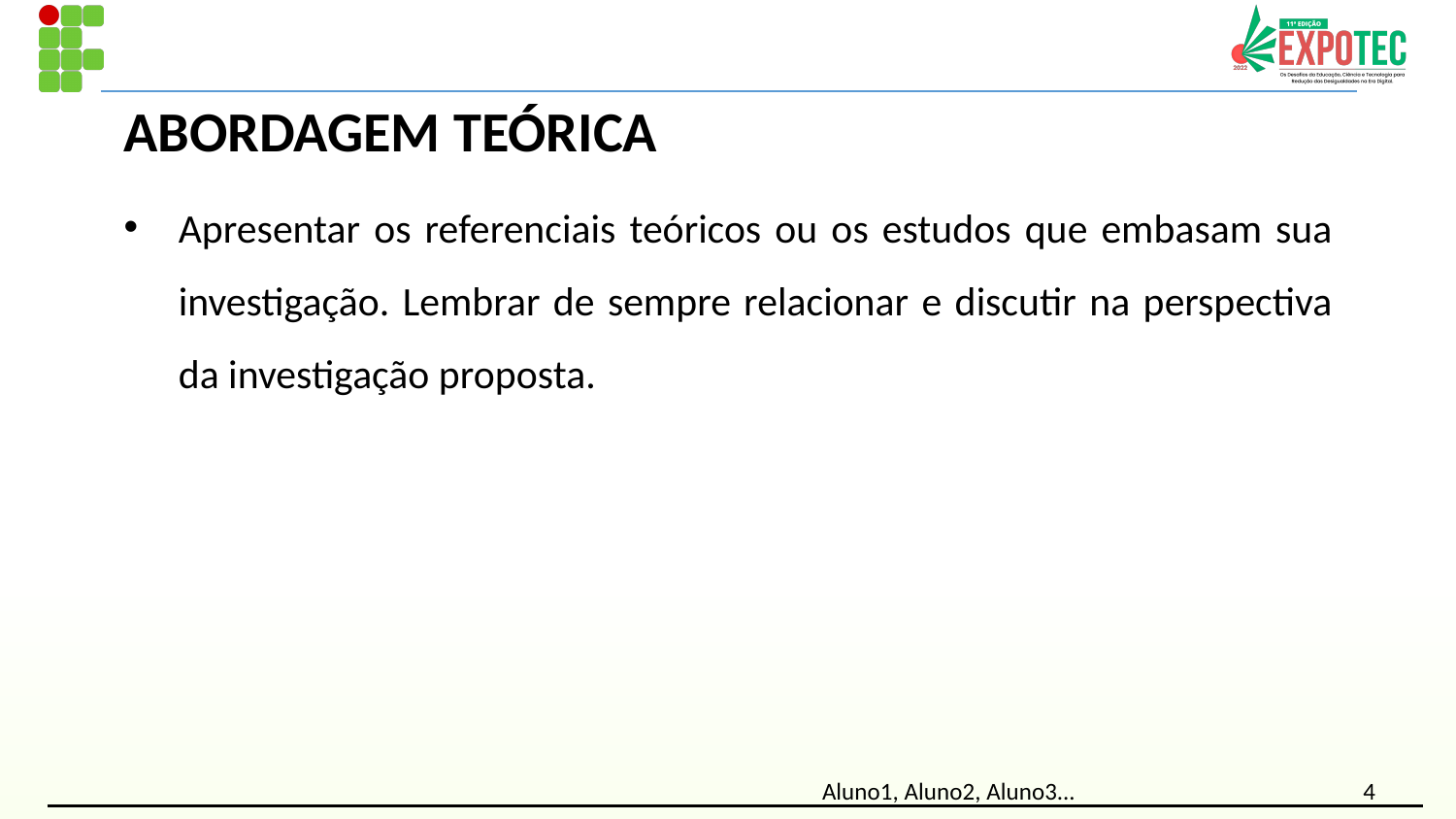

# ABORDAGEM TEÓRICA
Apresentar os referenciais teóricos ou os estudos que embasam sua investigação. Lembrar de sempre relacionar e discutir na perspectiva da investigação proposta.